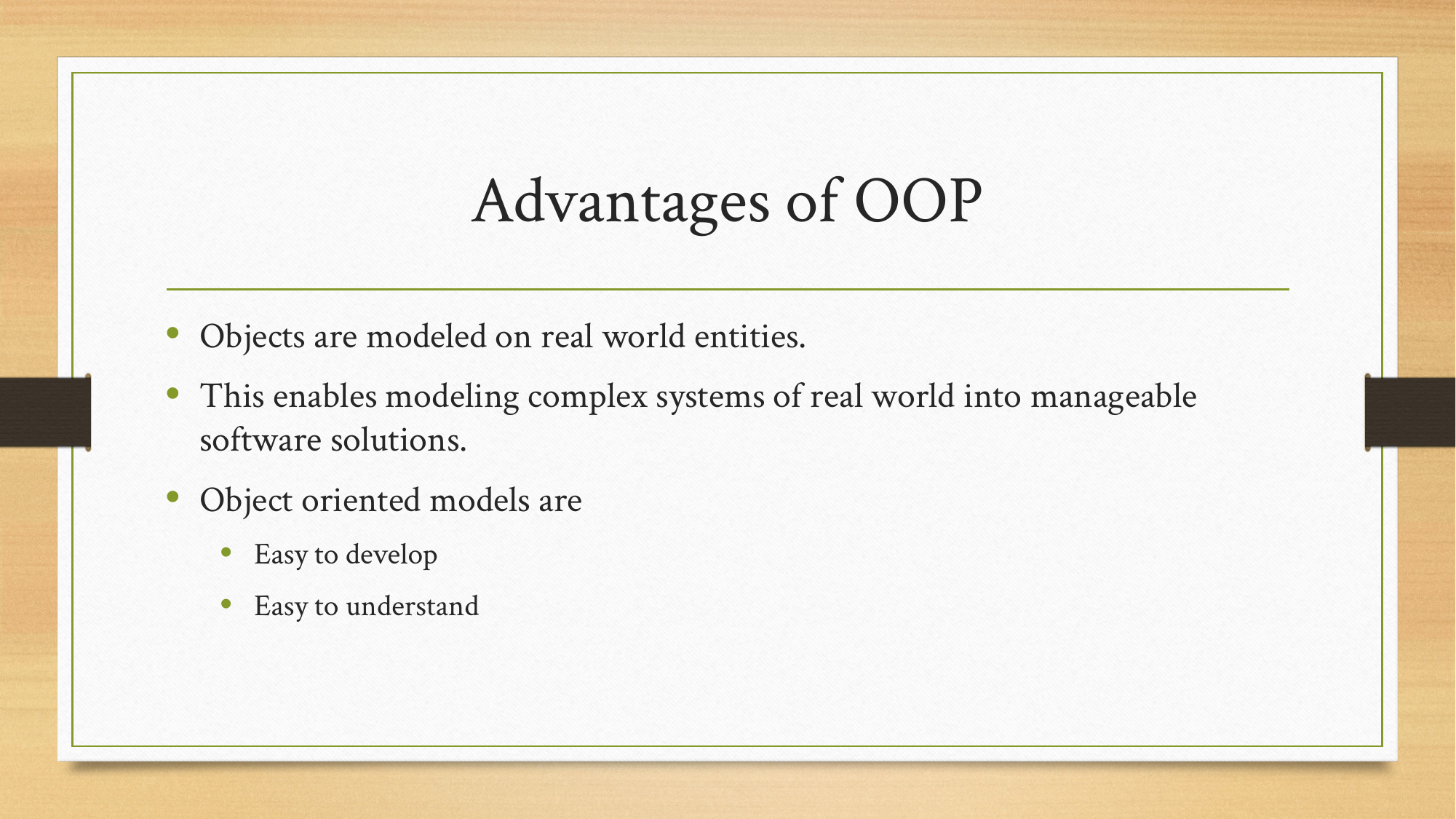

# Advantages of OOP
Objects are modeled on real world entities.
This enables modeling complex systems of real world into manageable software solutions.
Object oriented models are
Easy to develop
Easy to understand